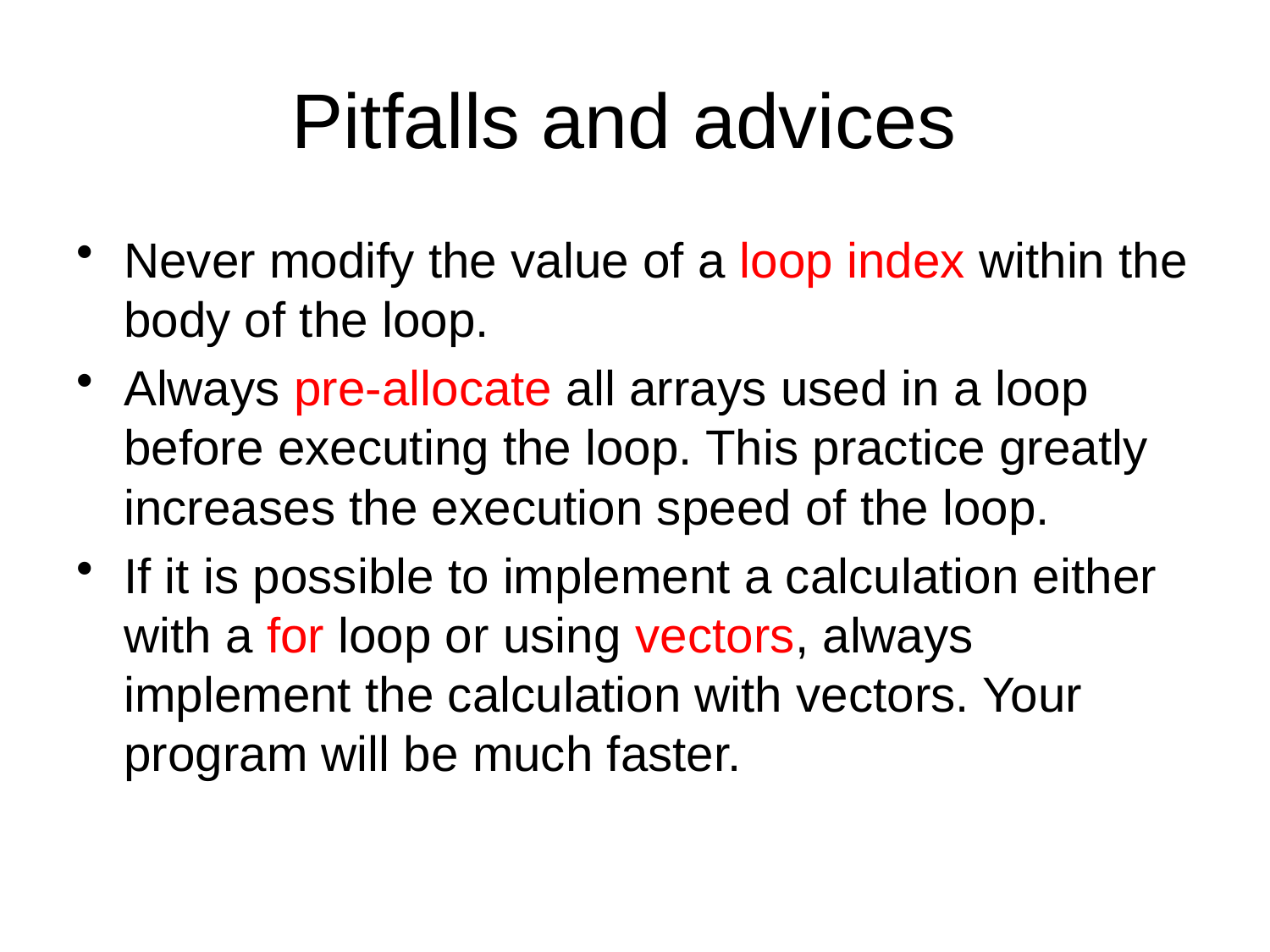

# Pitfalls and advices
Never modify the value of a loop index within the body of the loop.
Always pre-allocate all arrays used in a loop before executing the loop. This practice greatly increases the execution speed of the loop.
If it is possible to implement a calculation either with a for loop or using vectors, always implement the calculation with vectors. Your program will be much faster.